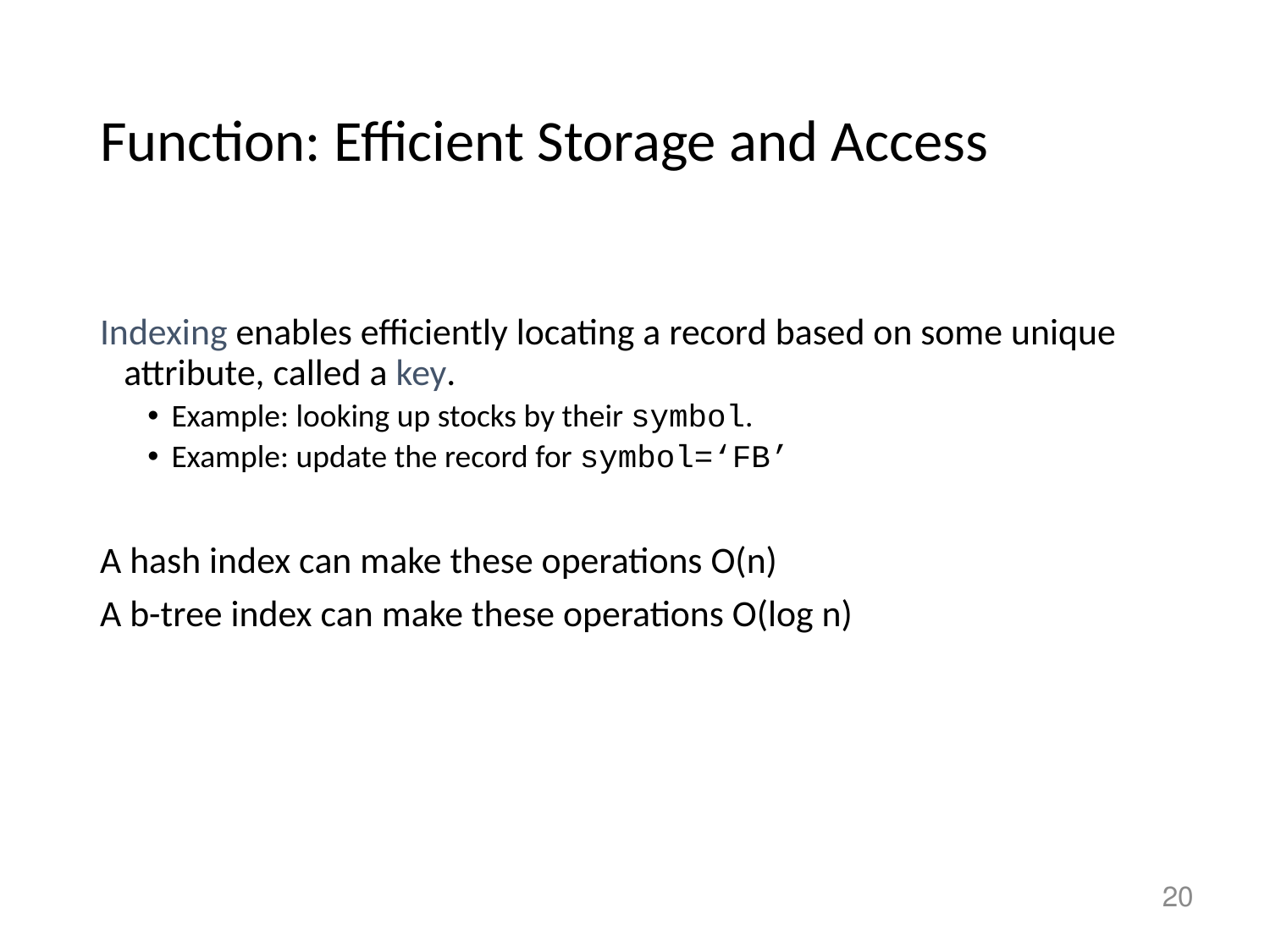

# Function: Efficient Storage and Access

Indexing enables efficiently locating a record based on some unique attribute, called a key.
Example: looking up stocks by their symbol.
Example: update the record for symbol=‘FB’

A hash index can make these operations O(n)
A b-tree index can make these operations O(log n)
20